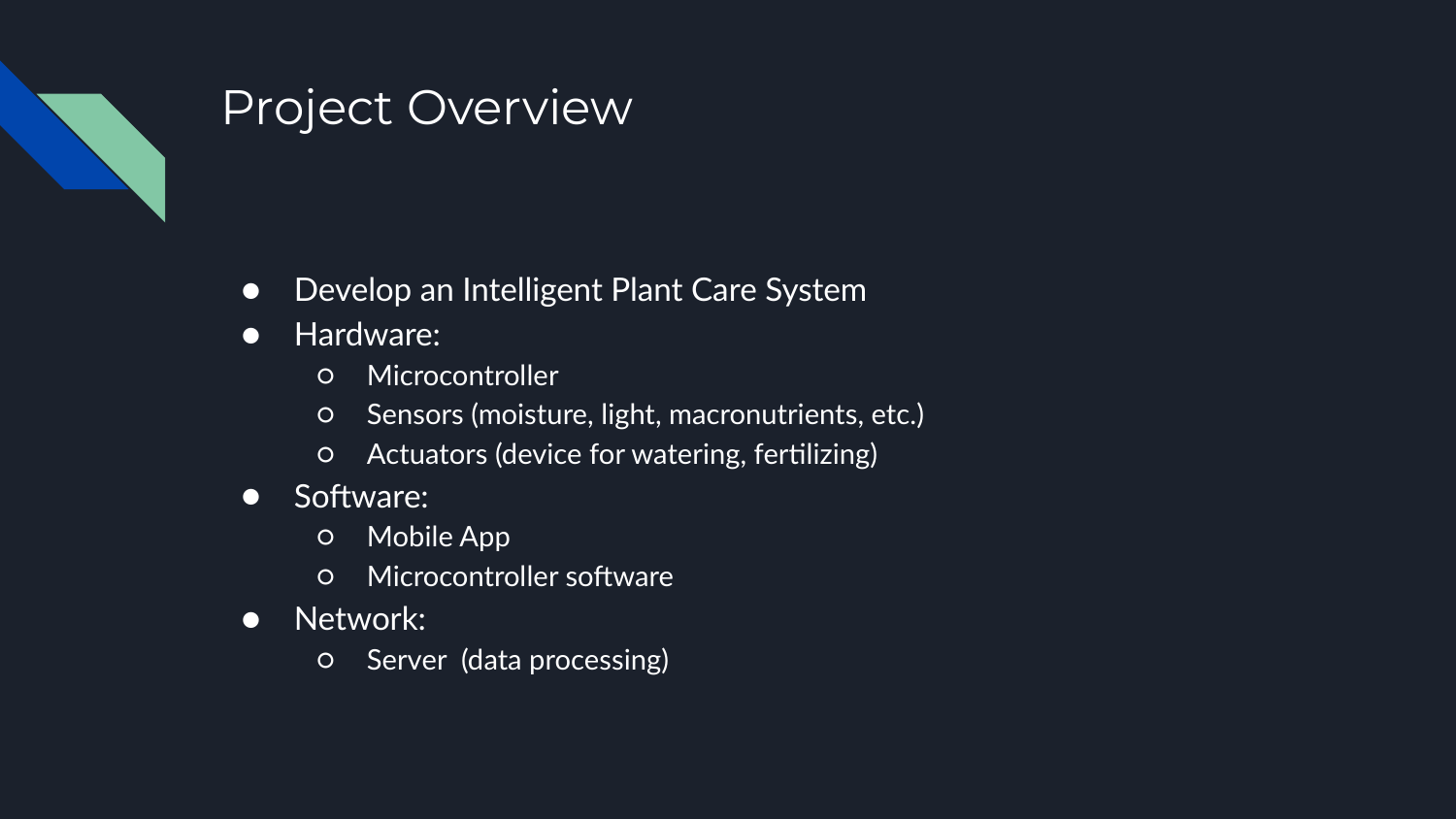

# Project Overview
Develop an Intelligent Plant Care System
Hardware:
Microcontroller
Sensors (moisture, light, macronutrients, etc.)
Actuators (device for watering, fertilizing)
Software:
Mobile App
Microcontroller software
Network:
Server  (data processing)